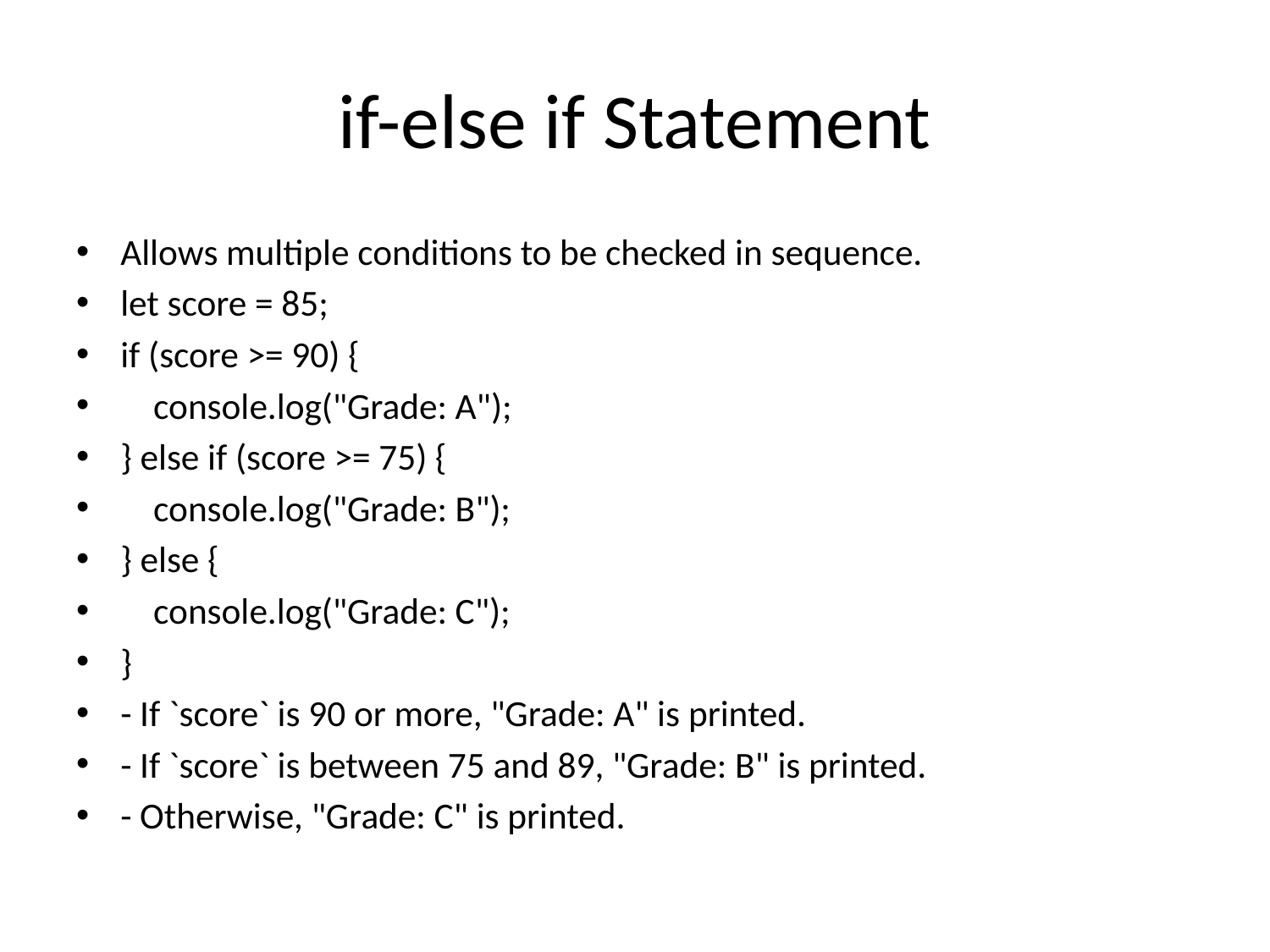

# if-else if Statement
Allows multiple conditions to be checked in sequence.
let score = 85;
if (score >= 90) {
    console.log("Grade: A");
} else if (score >= 75) {
    console.log("Grade: B");
} else {
    console.log("Grade: C");
}
- If `score` is 90 or more, "Grade: A" is printed.
- If `score` is between 75 and 89, "Grade: B" is printed.
- Otherwise, "Grade: C" is printed.